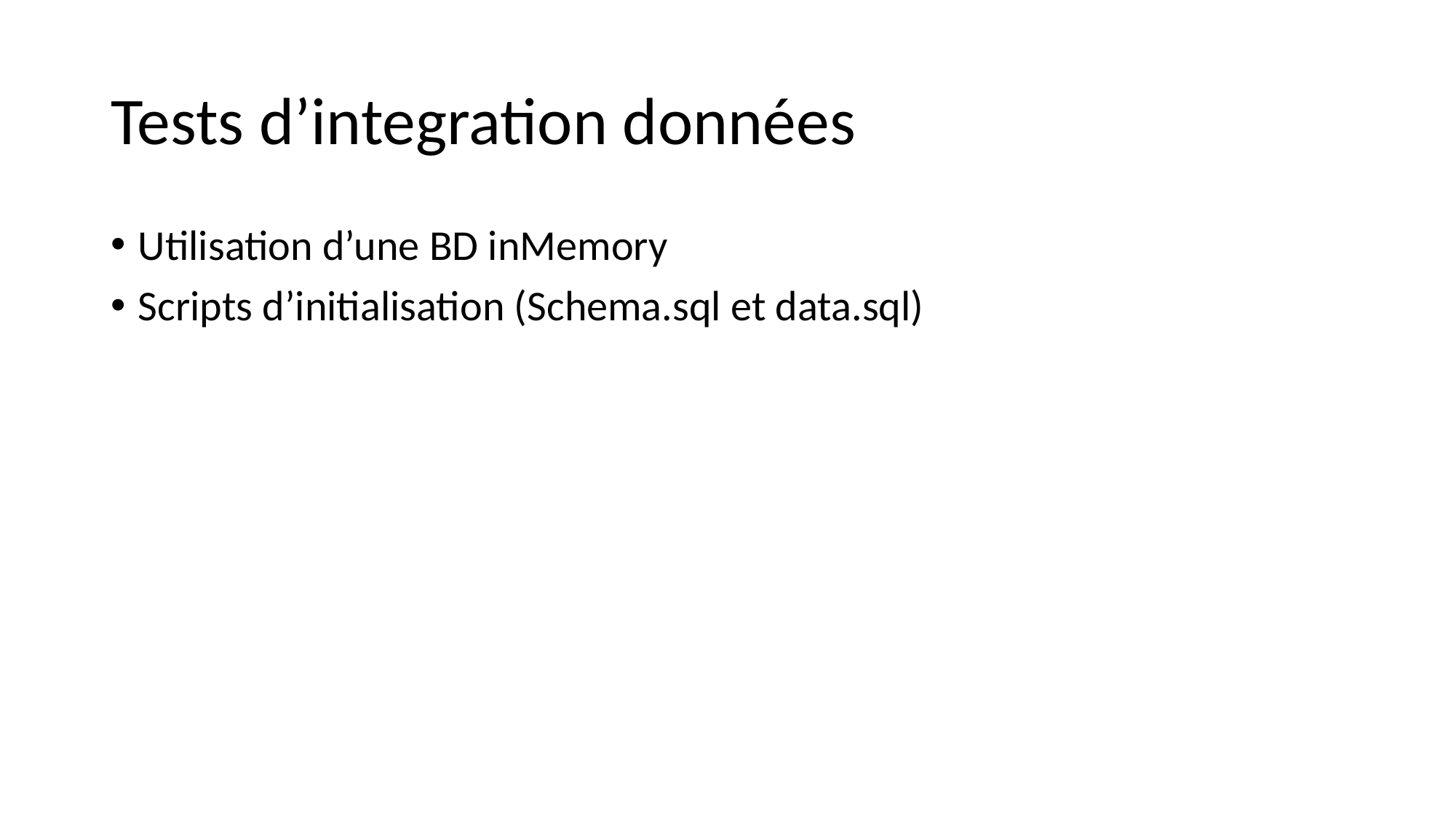

# Tests d’integration données
Utilisation d’une BD inMemory
Scripts d’initialisation (Schema.sql et data.sql)